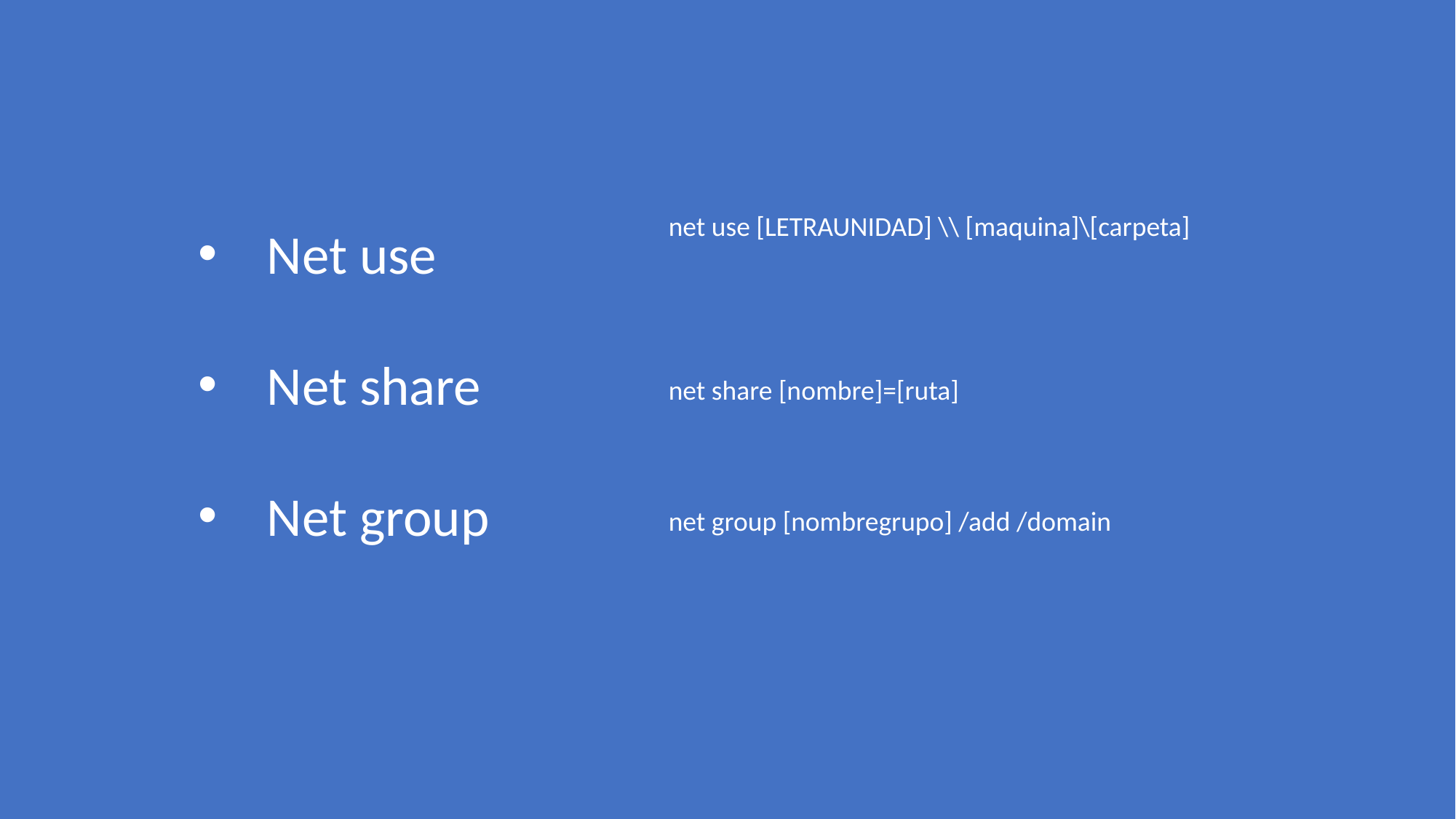

net use [LETRAUNIDAD] \\ [maquina]\[carpeta]

net share [nombre]=[ruta]

net group [nombregrupo] /add /domain
Net use

Net share

Net group